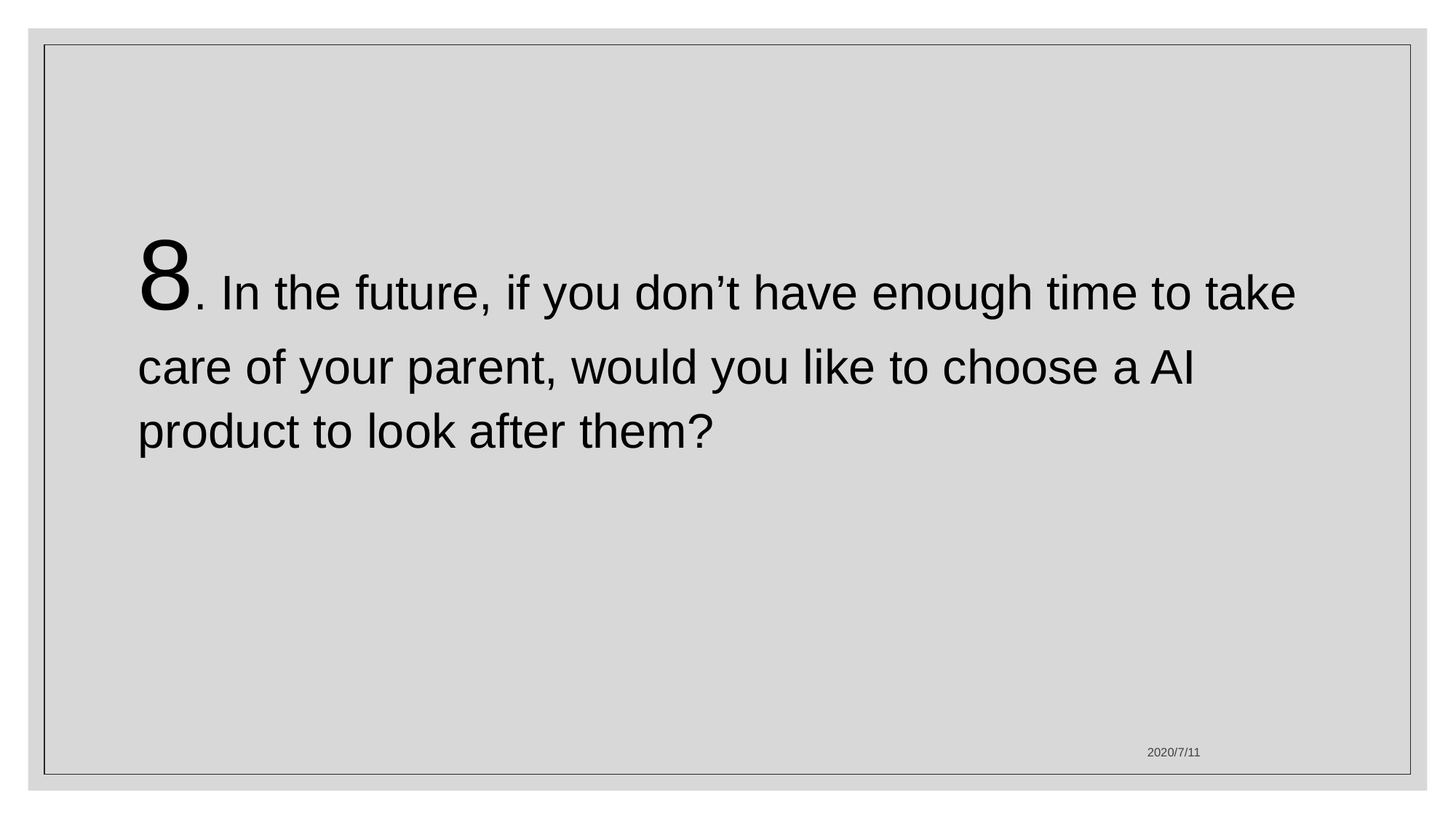

8. In the future, if you don’t have enough time to take care of your parent, would you like to choose a AI product to look after them?
2020/7/11